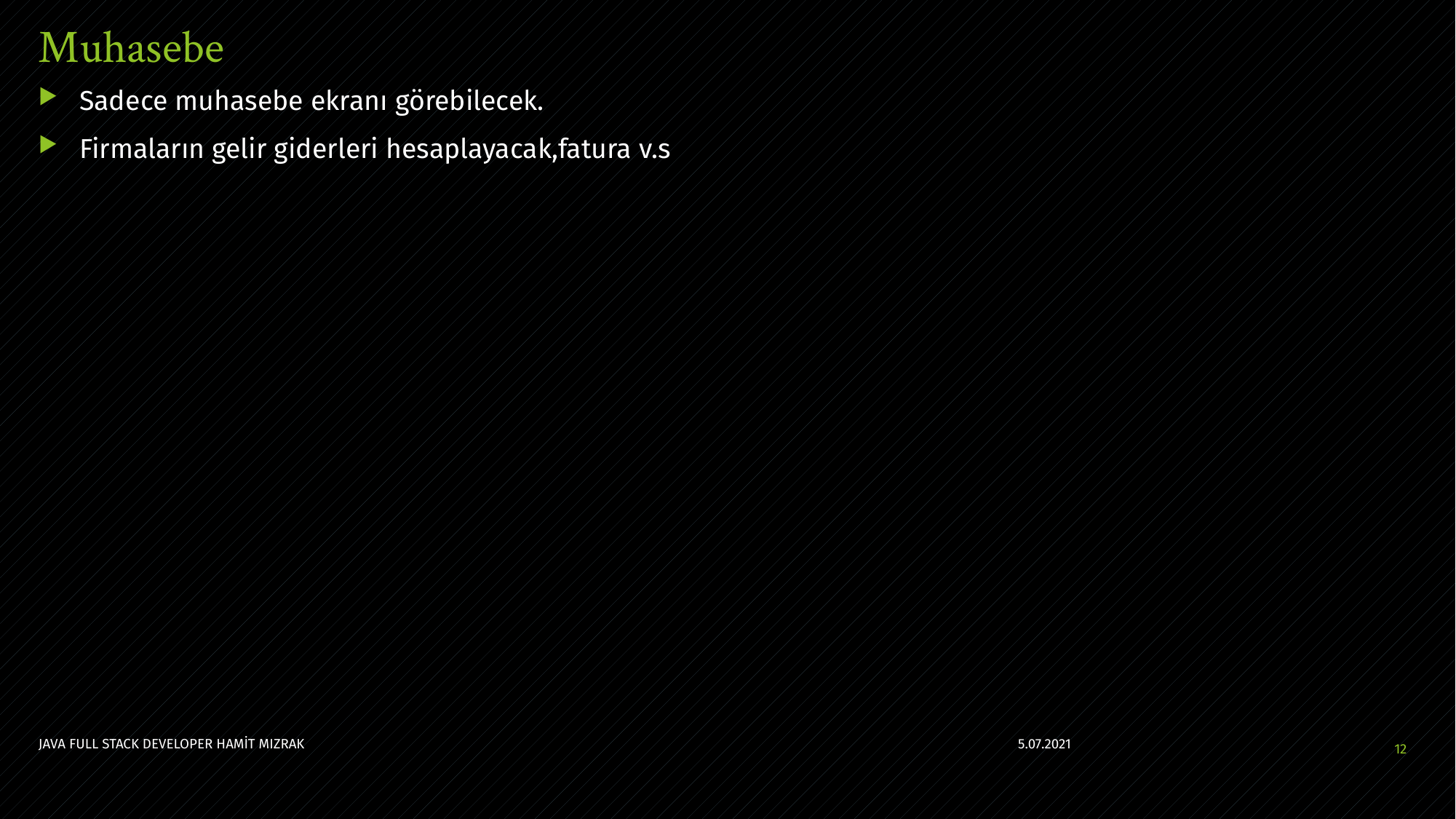

# Muhasebe
Sadece muhasebe ekranı görebilecek.
Firmaların gelir giderleri hesaplayacak,fatura v.s
JAVA FULL STACK DEVELOPER HAMİT MIZRAK
5.07.2021
12